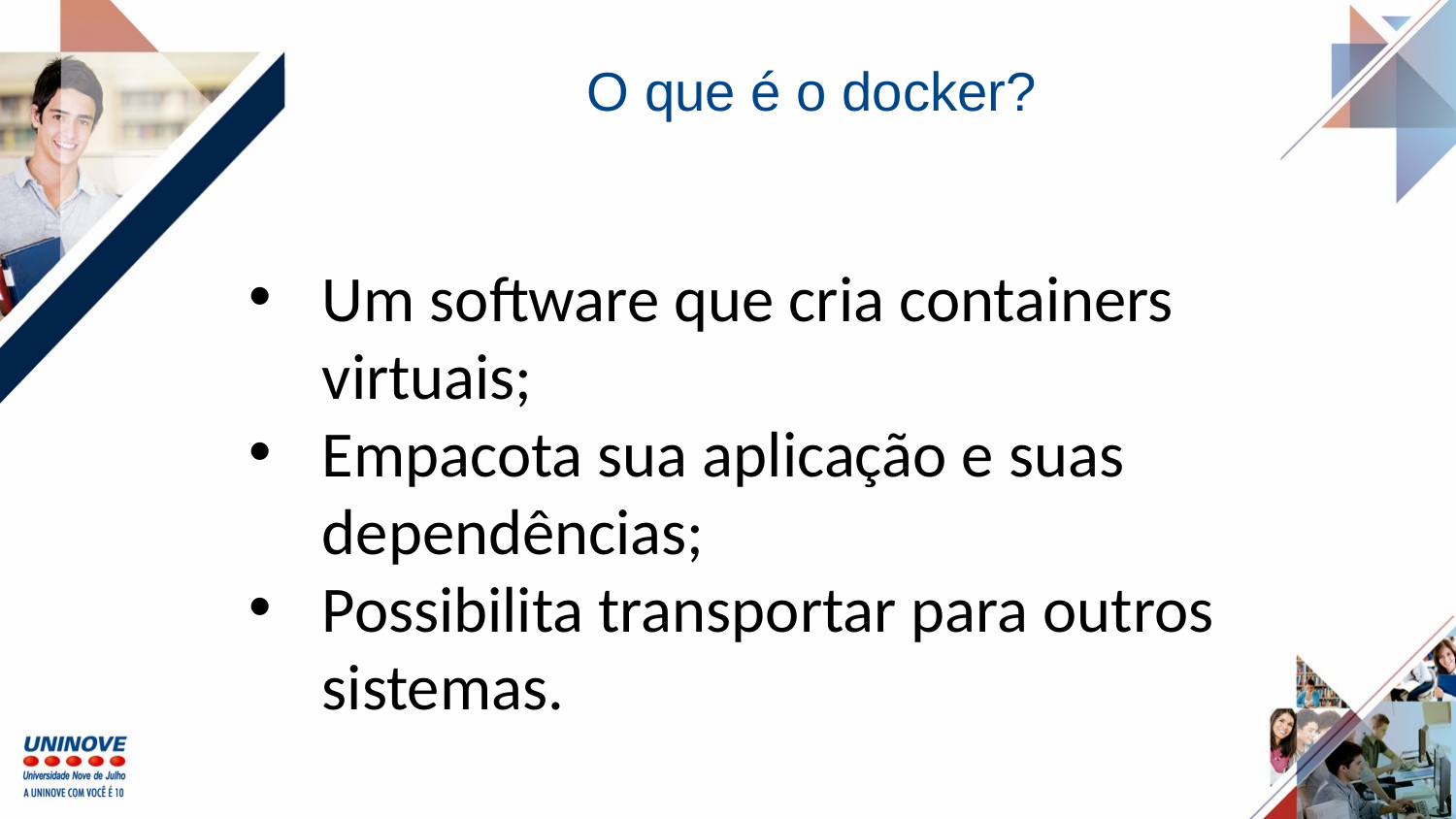

O que é o docker?

Um software que cria containers virtuais;
Empacota sua aplicação e suas dependências;
Possibilita transportar para outros sistemas.